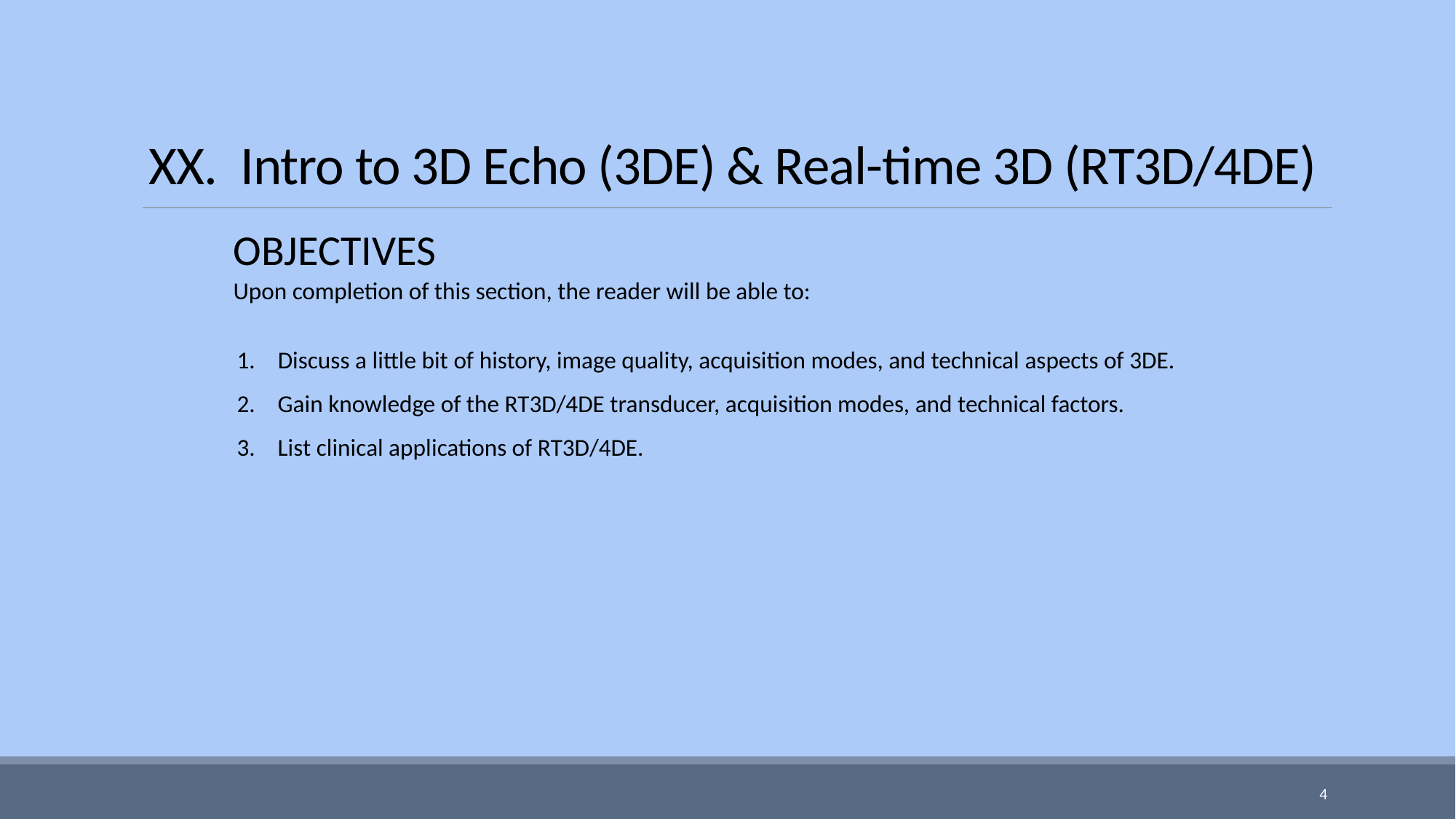

# XX.  Intro to 3D Echo (3DE) & Real-time 3D (RT3D/4DE)
OBJECTIVES
Upon completion of this section, the reader will be able to:
Discuss a little bit of history, image quality, acquisition modes, and technical aspects of 3DE.
2.	Gain knowledge of the RT3D/4DE transducer, acquisition modes, and technical factors.
3.	List clinical applications of RT3D/4DE.

4